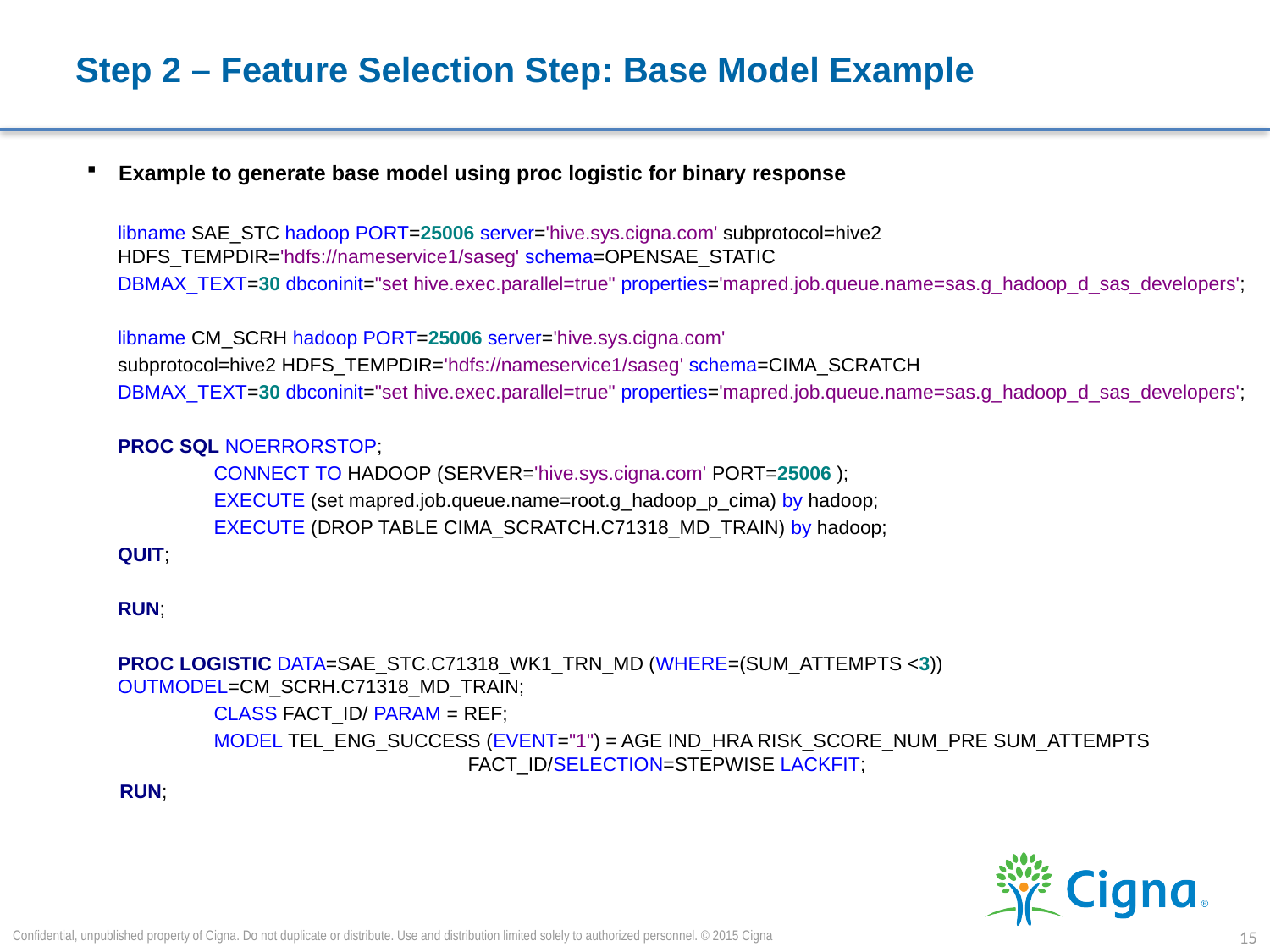

# Step 2 – Feature Selection Step: Base Model Example

Example to generate base model using proc logistic for binary response

libname SAE_STC hadoop PORT=25006 server='hive.sys.cigna.com' subprotocol=hive2 HDFS_TEMPDIR='hdfs://nameservice1/saseg' schema=OPENSAE_STATIC
DBMAX_TEXT=30 dbconinit="set hive.exec.parallel=true" properties='mapred.job.queue.name=sas.g_hadoop_d_sas_developers';

libname CM_SCRH hadoop PORT=25006 server='hive.sys.cigna.com'
subprotocol=hive2 HDFS_TEMPDIR='hdfs://nameservice1/saseg' schema=CIMA_SCRATCH
DBMAX_TEXT=30 dbconinit="set hive.exec.parallel=true" properties='mapred.job.queue.name=sas.g_hadoop_d_sas_developers';

PROC SQL NOERRORSTOP;
	CONNECT TO HADOOP (SERVER='hive.sys.cigna.com' PORT=25006 );
	EXECUTE (set mapred.job.queue.name=root.g_hadoop_p_cima) by hadoop;
	EXECUTE (DROP TABLE CIMA_SCRATCH.C71318_MD_TRAIN) by hadoop;
QUIT;

RUN;

PROC LOGISTIC DATA=SAE_STC.C71318_WK1_TRN_MD (WHERE=(SUM_ATTEMPTS <3)) 	OUTMODEL=CM_SCRH.C71318_MD_TRAIN;
	CLASS FACT_ID/ PARAM = REF;
	MODEL TEL_ENG_SUCCESS (EVENT="1") = AGE IND_HRA RISK_SCORE_NUM_PRE SUM_ATTEMPTS 				FACT_ID/SELECTION=STEPWISE LACKFIT;
      RUN;
Confidential, unpublished property of Cigna. Do not duplicate or distribute. Use and distribution limited solely to authorized personnel. © 2015 Cigna
15